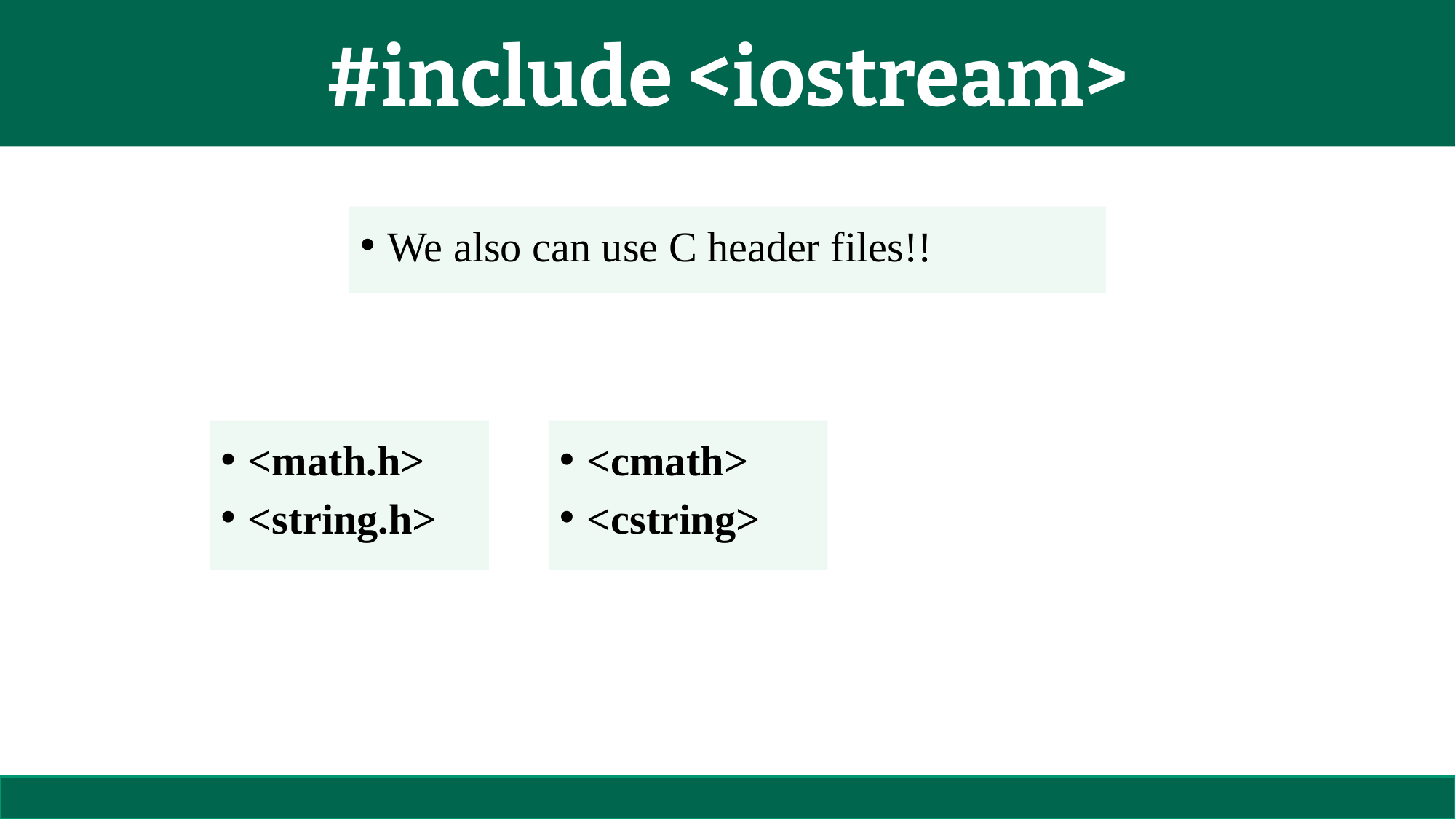

# #include <iostream>
We also can use C header files!!
<math.h>
<string.h>
<cmath>
<cstring>